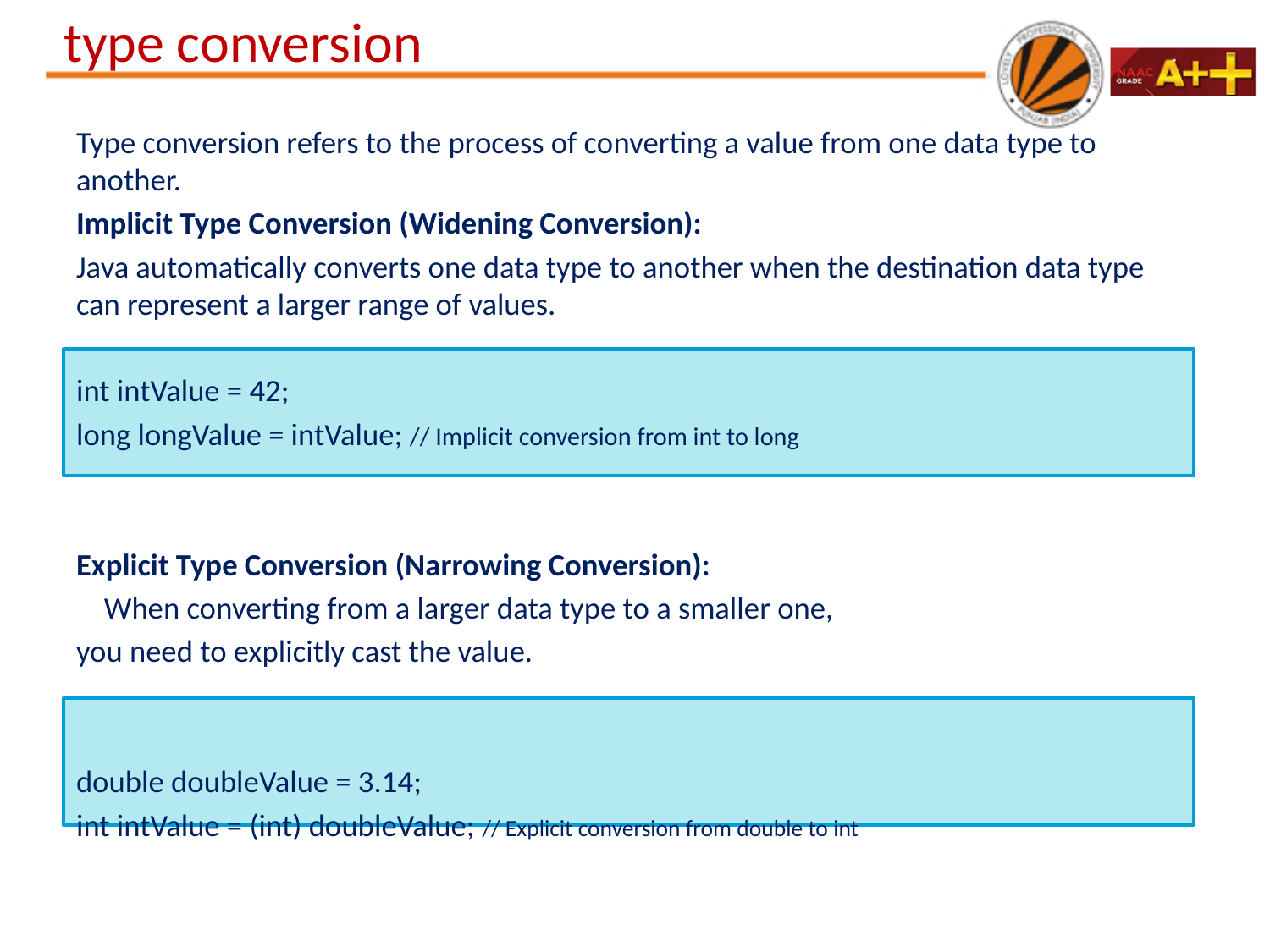

# type conversion
Type conversion refers to the process of converting a value from one data type to another.
Implicit Type Conversion (Widening Conversion):
Java automatically converts one data type to another when the destination data type can represent a larger range of values.

int intValue = 42;
long longValue = intValue; // Implicit conversion from int to long

Explicit Type Conversion (Narrowing Conversion):
    When converting from a larger data type to a smaller one,
you need to explicitly cast the value.

double doubleValue = 3.14;
int intValue = (int) doubleValue; // Explicit conversion from double to int